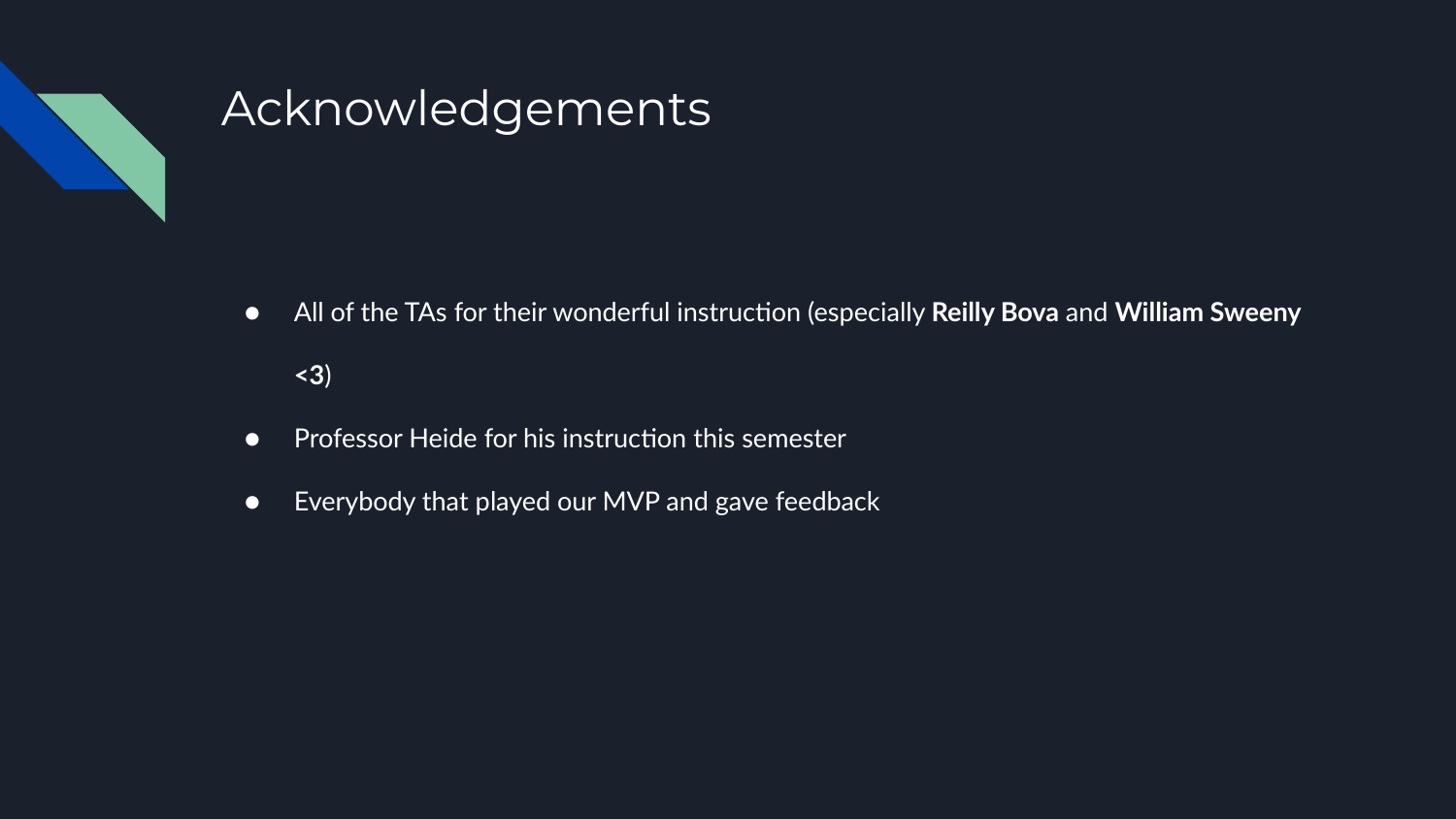

# Acknowledgements
All of the TAs for their wonderful instruction (especially Reilly Bova and William Sweeny <3)
Professor Heide for his instruction this semester
Everybody that played our MVP and gave feedback